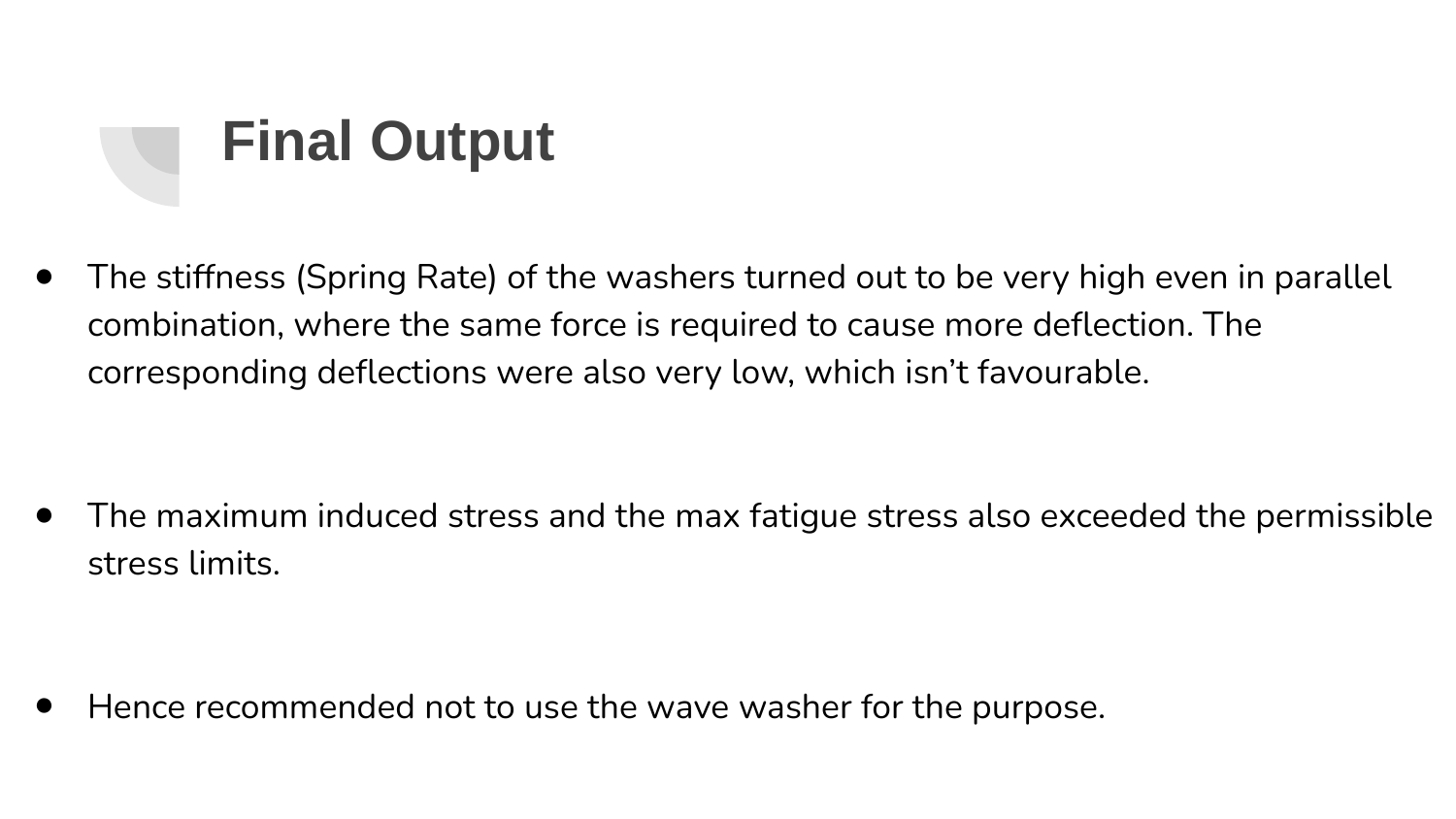

# Final Output
The stiffness (Spring Rate) of the washers turned out to be very high even in parallel combination, where the same force is required to cause more deflection. The corresponding deflections were also very low, which isn’t favourable.

The maximum induced stress and the max fatigue stress also exceeded the permissible stress limits.

Hence recommended not to use the wave washer for the purpose.